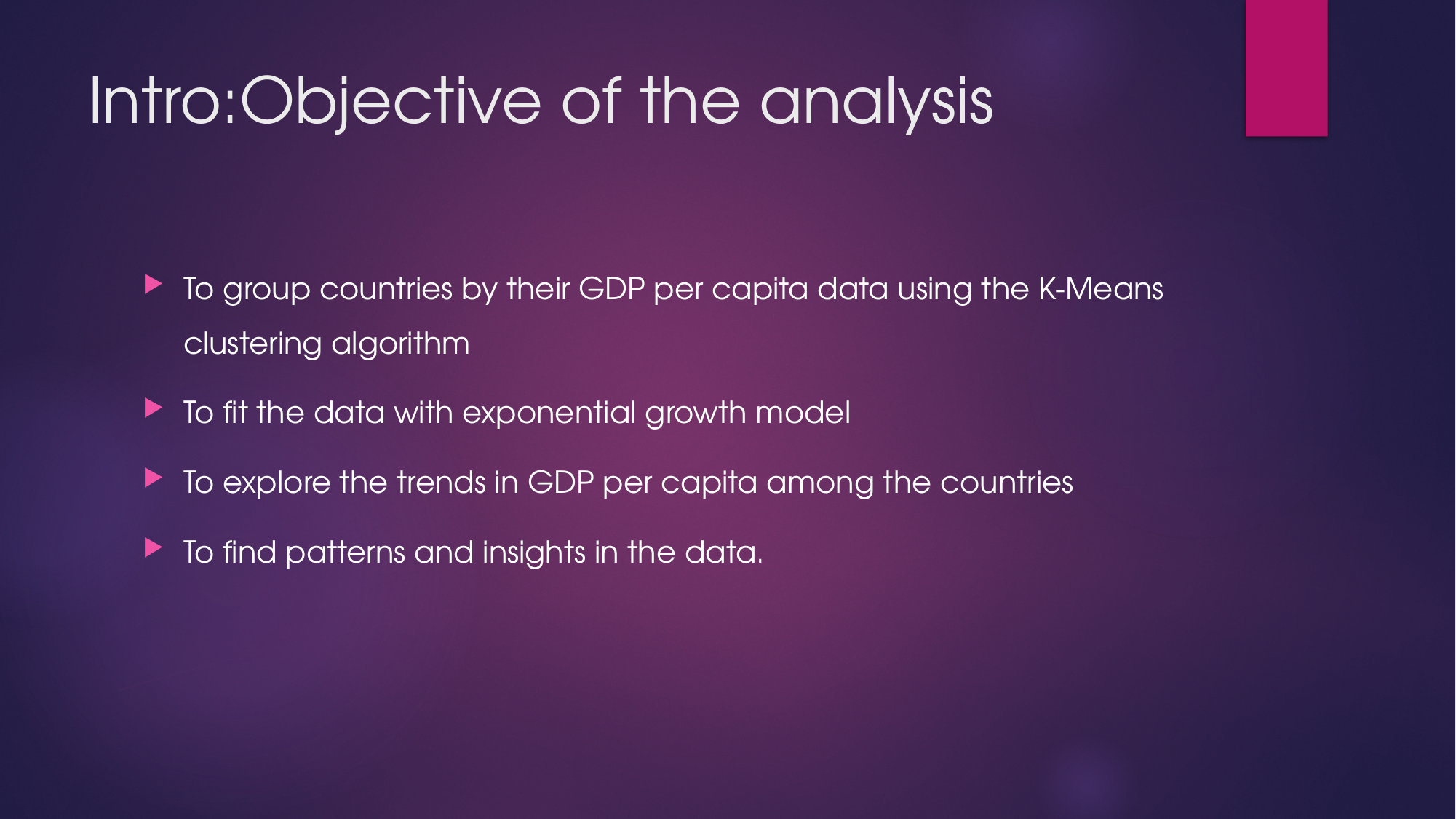

# Intro:Objective of the analysis
To group countries by their GDP per capita data using the K-Means clustering algorithm
To fit the data with exponential growth model
To explore the trends in GDP per capita among the countries
To find patterns and insights in the data.